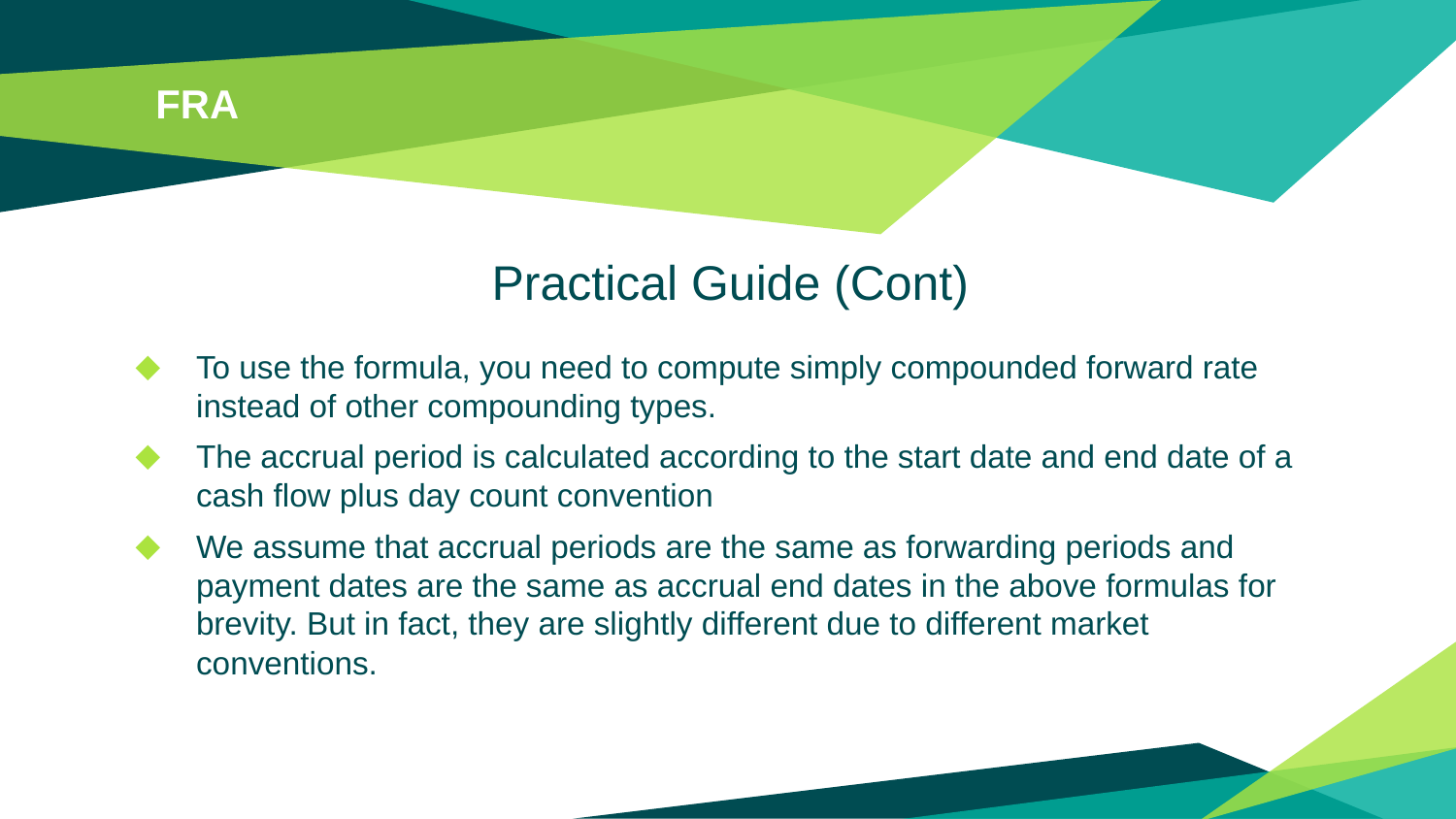

# FRA
Practical Guide (Cont)
To use the formula, you need to compute simply compounded forward rate instead of other compounding types.
The accrual period is calculated according to the start date and end date of a cash flow plus day count convention
We assume that accrual periods are the same as forwarding periods and payment dates are the same as accrual end dates in the above formulas for brevity. But in fact, they are slightly different due to different market conventions.